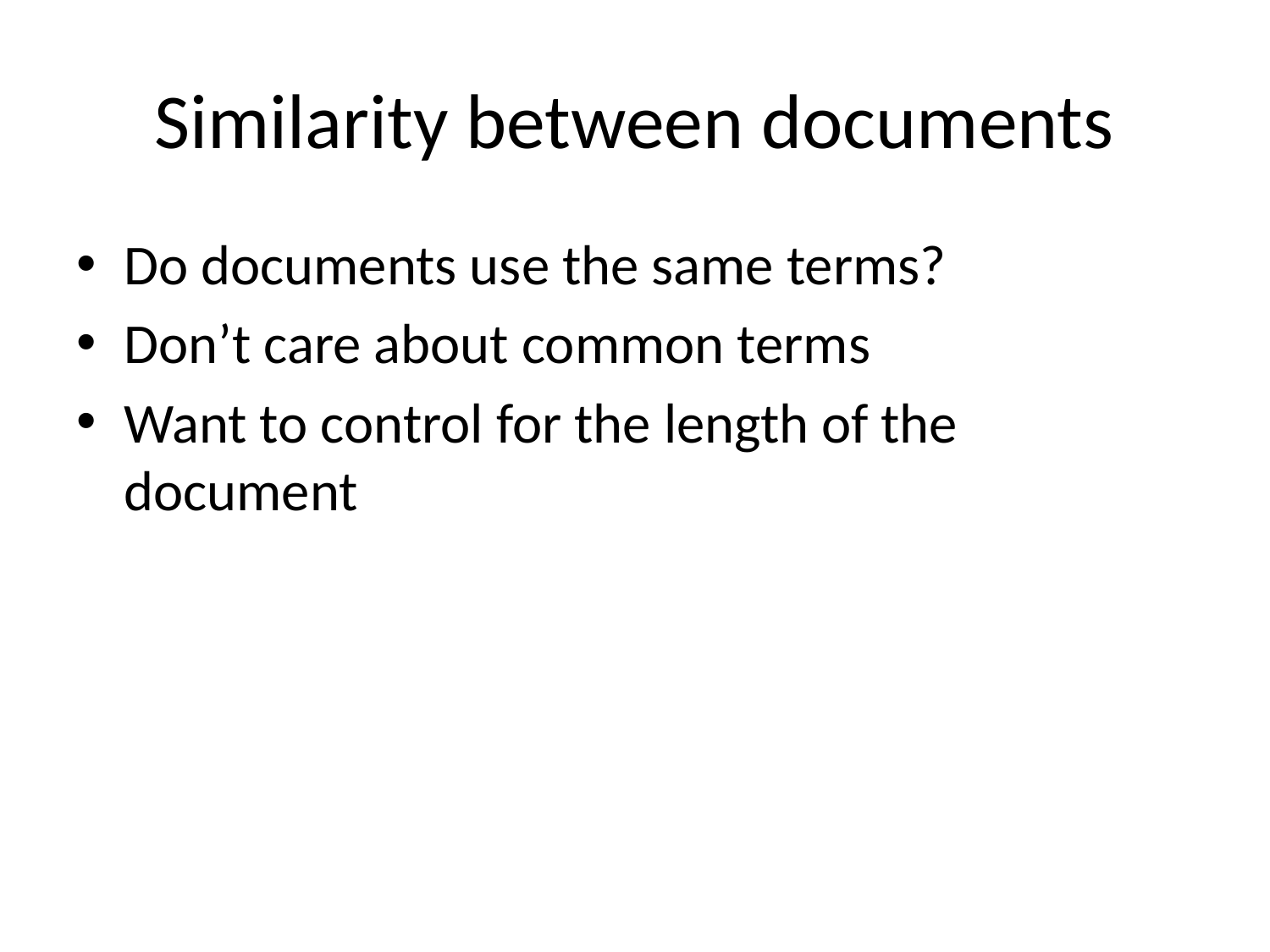

# Similarity between documents
Do documents use the same terms?
Don’t care about common terms
Want to control for the length of the document